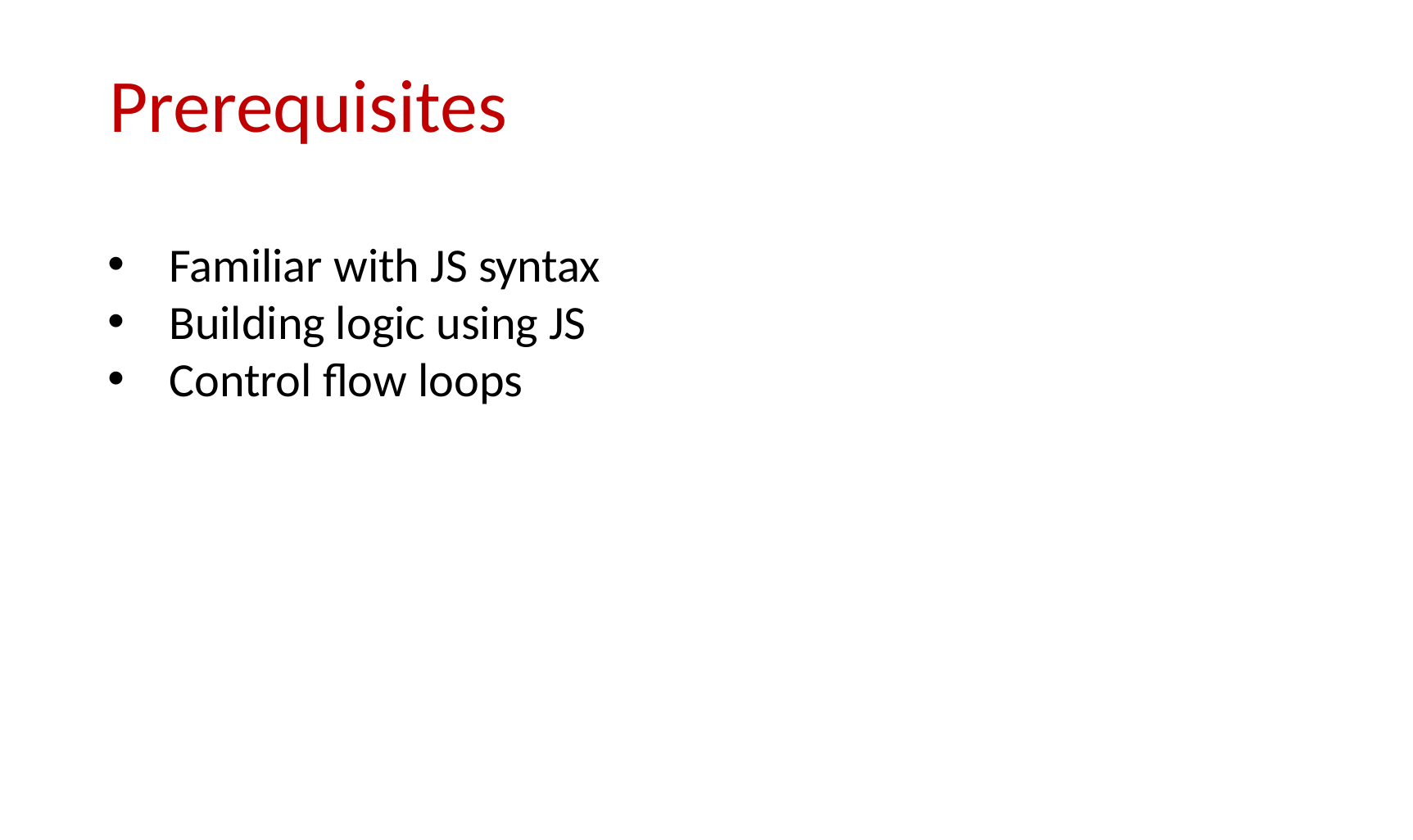

# Prerequisites
Familiar with JS syntax
Building logic using JS
Control flow loops